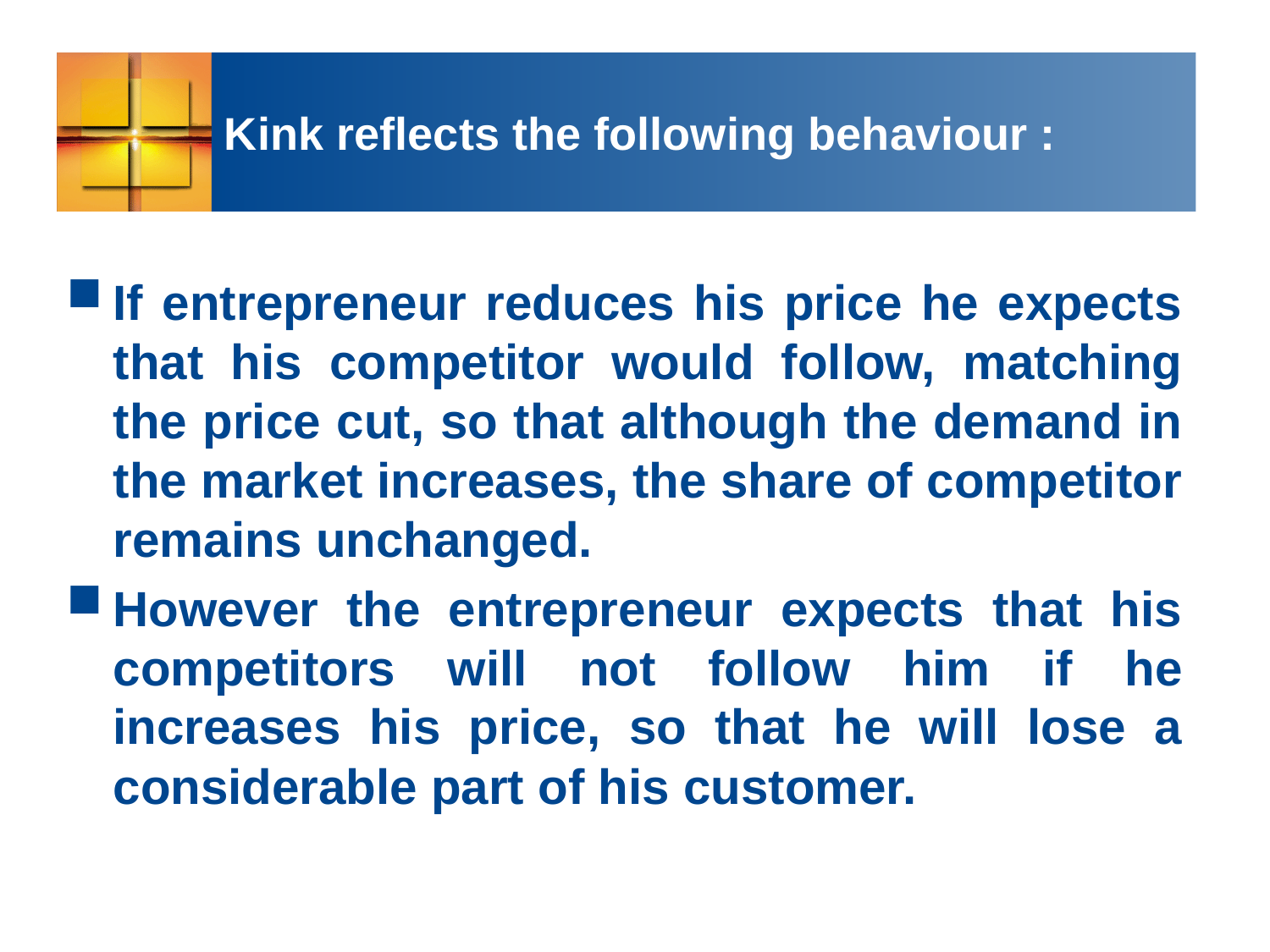

# Kink reflects the following behaviour :
If entrepreneur reduces his price he expects that his competitor would follow, matching the price cut, so that although the demand in the market increases, the share of competitor remains unchanged.
However the entrepreneur expects that his competitors will not follow him if he increases his price, so that he will lose a considerable part of his customer.